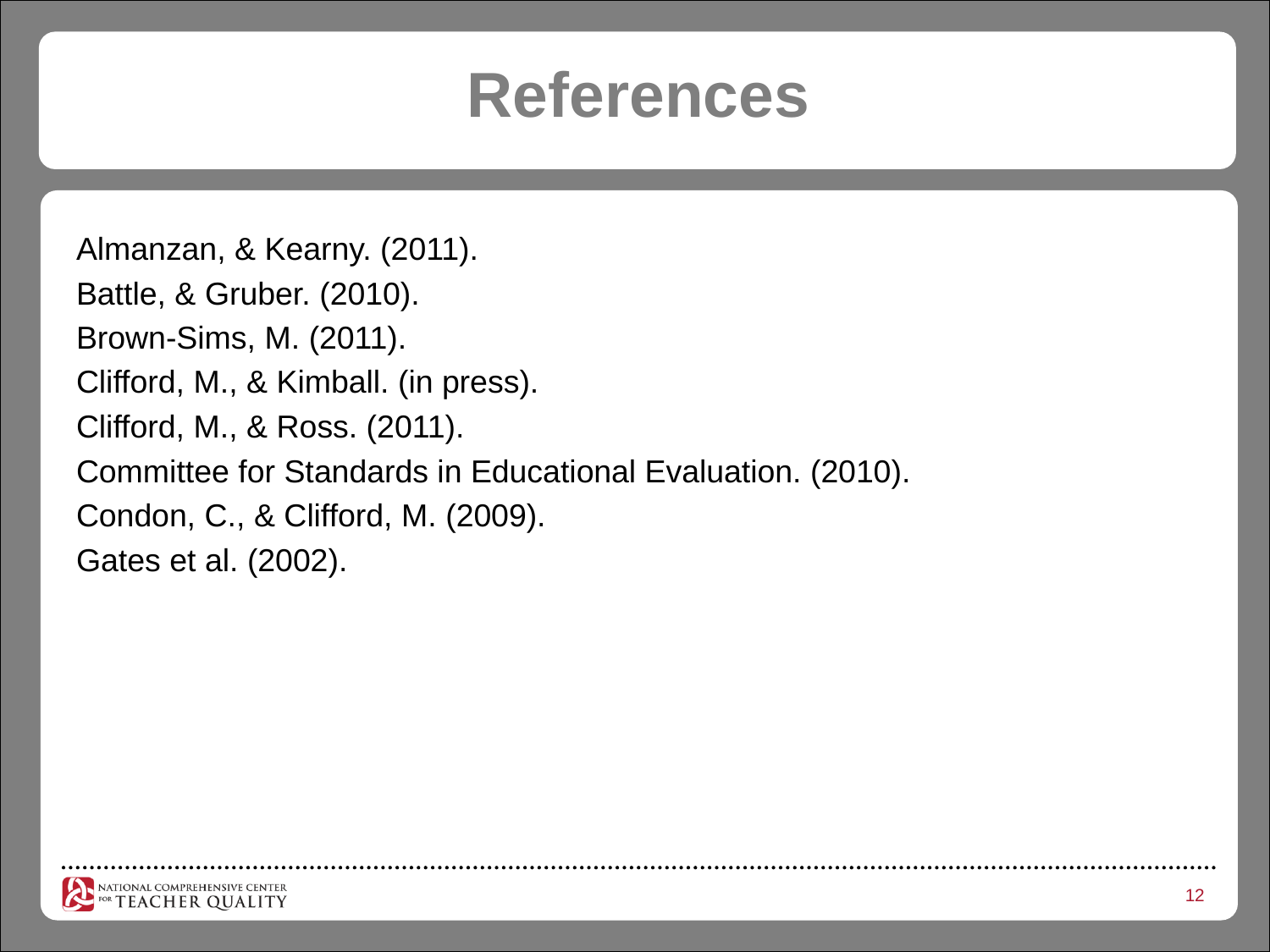

# References
Almanzan, & Kearny. (2011).
Battle, & Gruber. (2010).
Brown-Sims, M. (2011).
Clifford, M., & Kimball. (in press).
Clifford, M., & Ross. (2011).
Committee for Standards in Educational Evaluation. (2010).
Condon, C., & Clifford, M. (2009).
Gates et al. (2002).